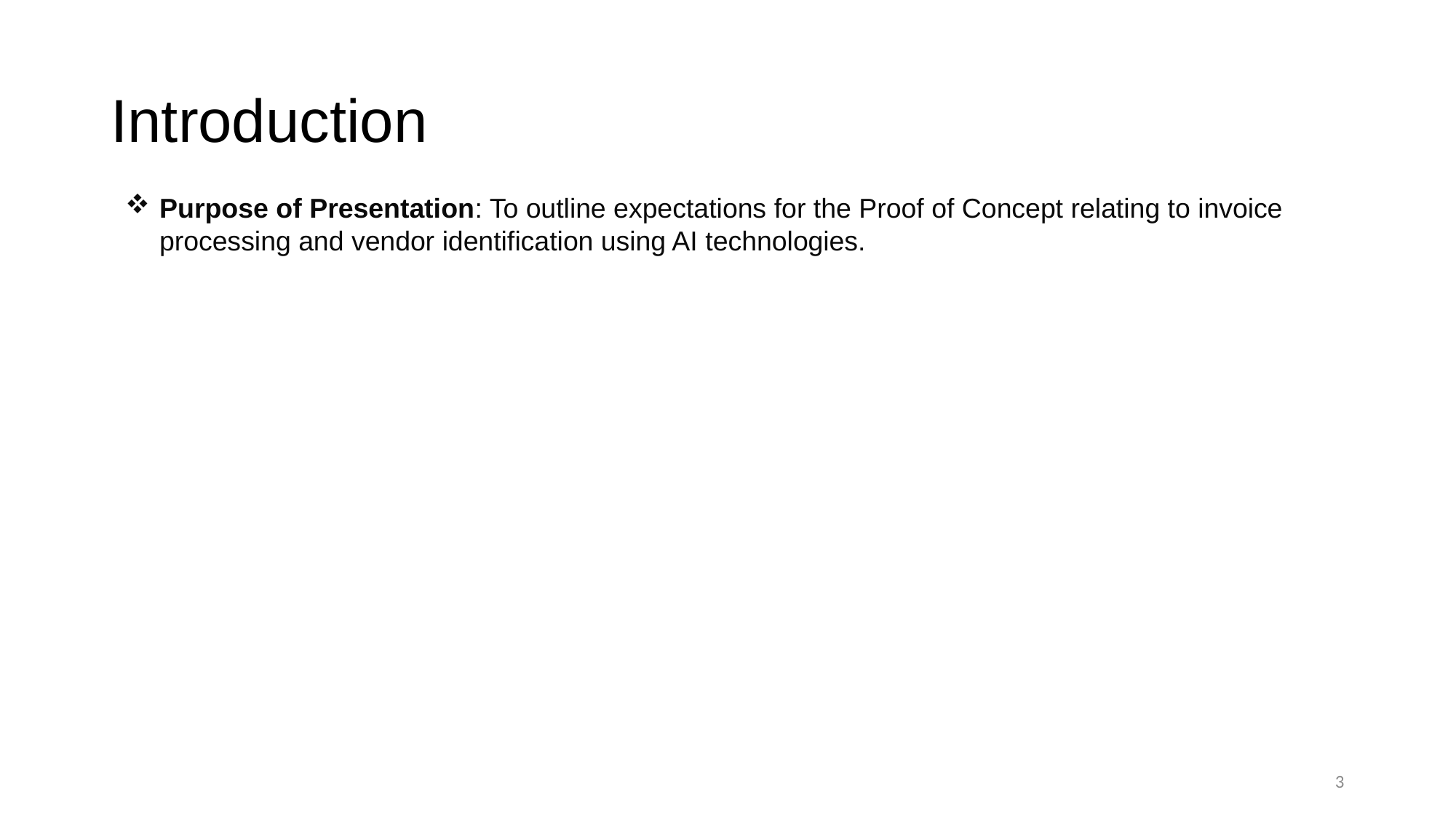

# Introduction
Purpose of Presentation: To outline expectations for the Proof of Concept relating to invoice processing and vendor identification using AI technologies.
3